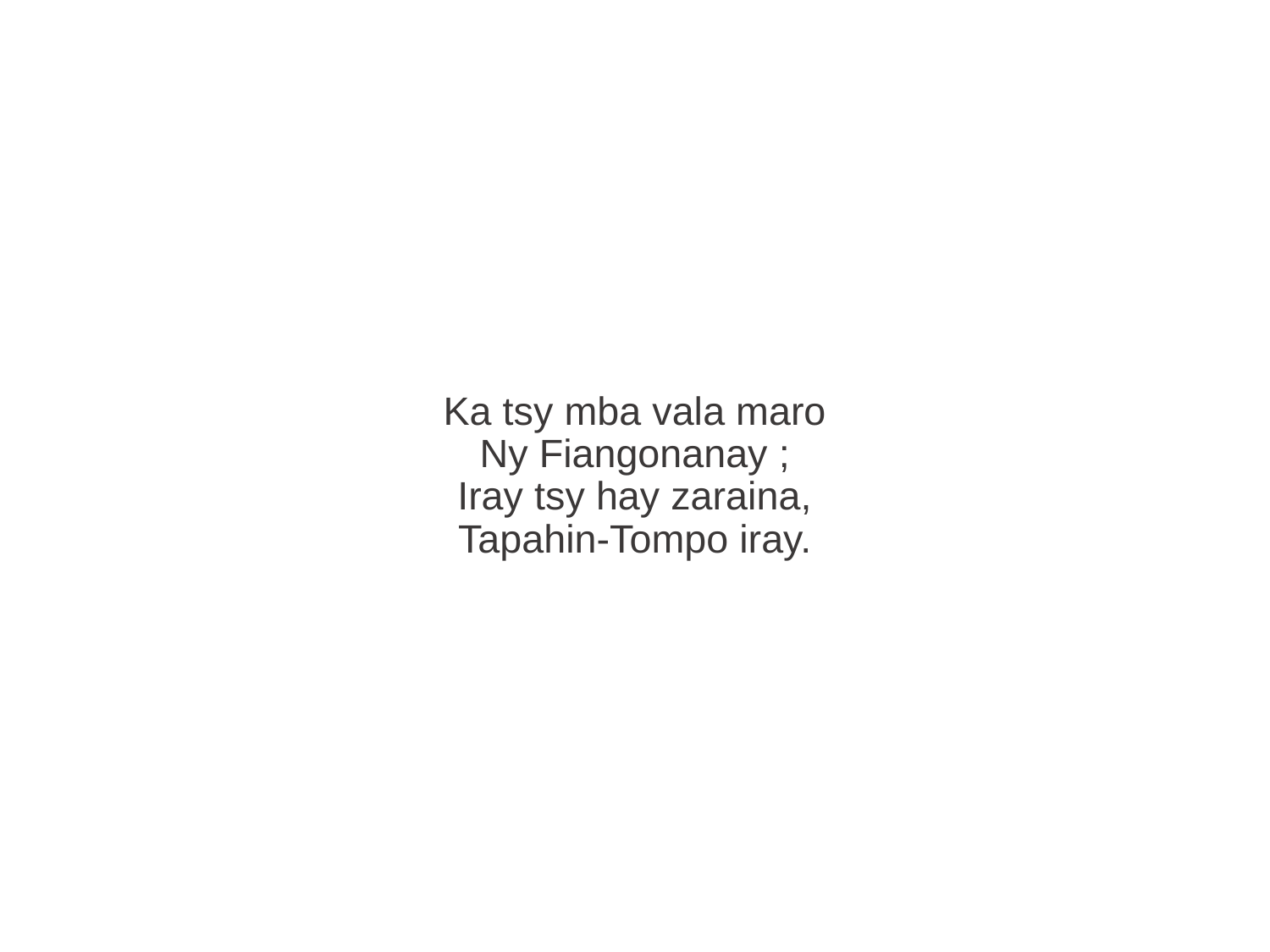

Ka tsy mba vala maro
Ny Fiangonanay ;
Iray tsy hay zaraina,
Tapahin-Tompo iray.